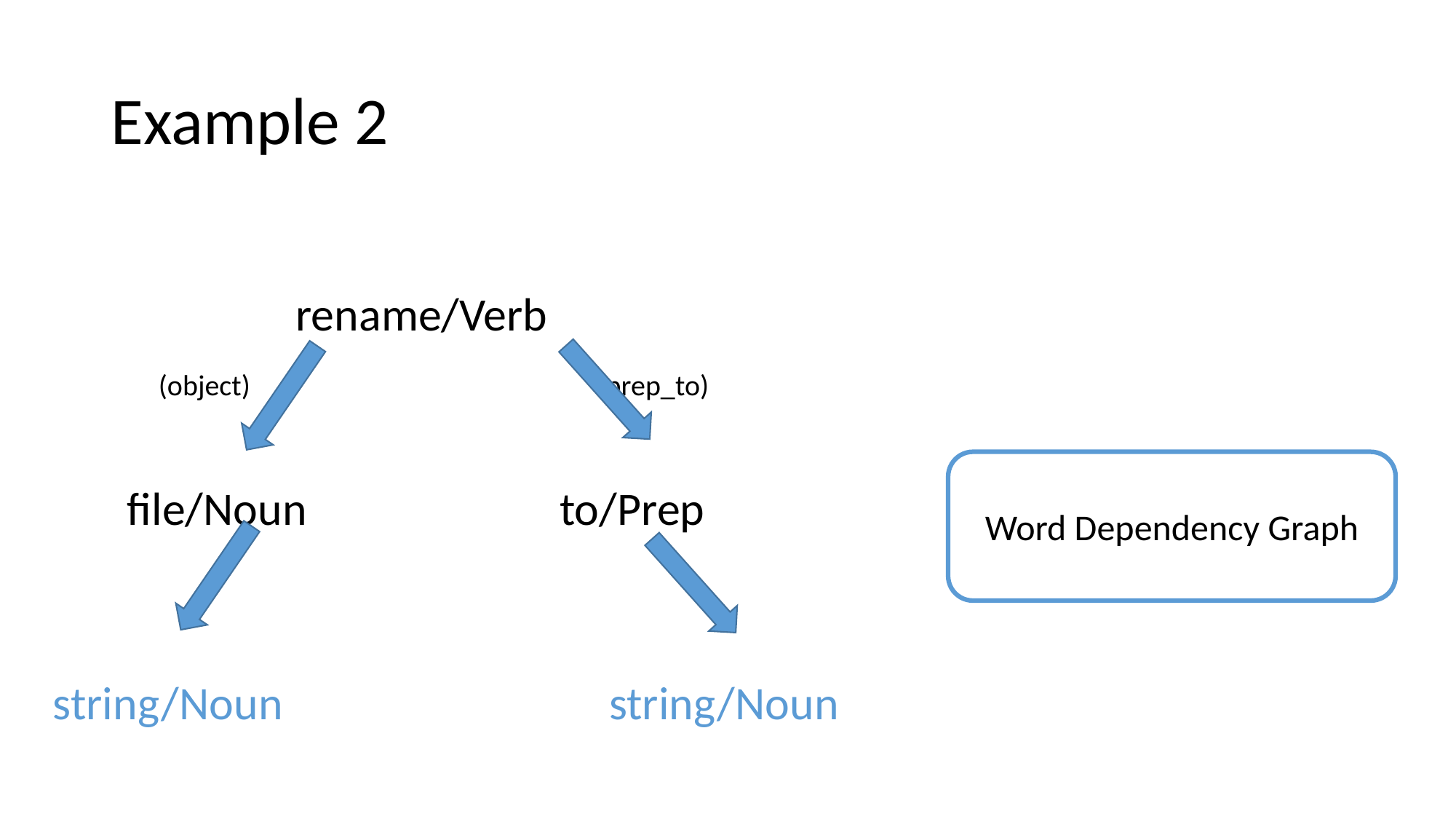

# Example 2

                           rename/Verb
              (object)                                                     (prep_to)

           file/Noun                        to/Prep

    string/Noun                               string/Noun

Word Dependency Graph